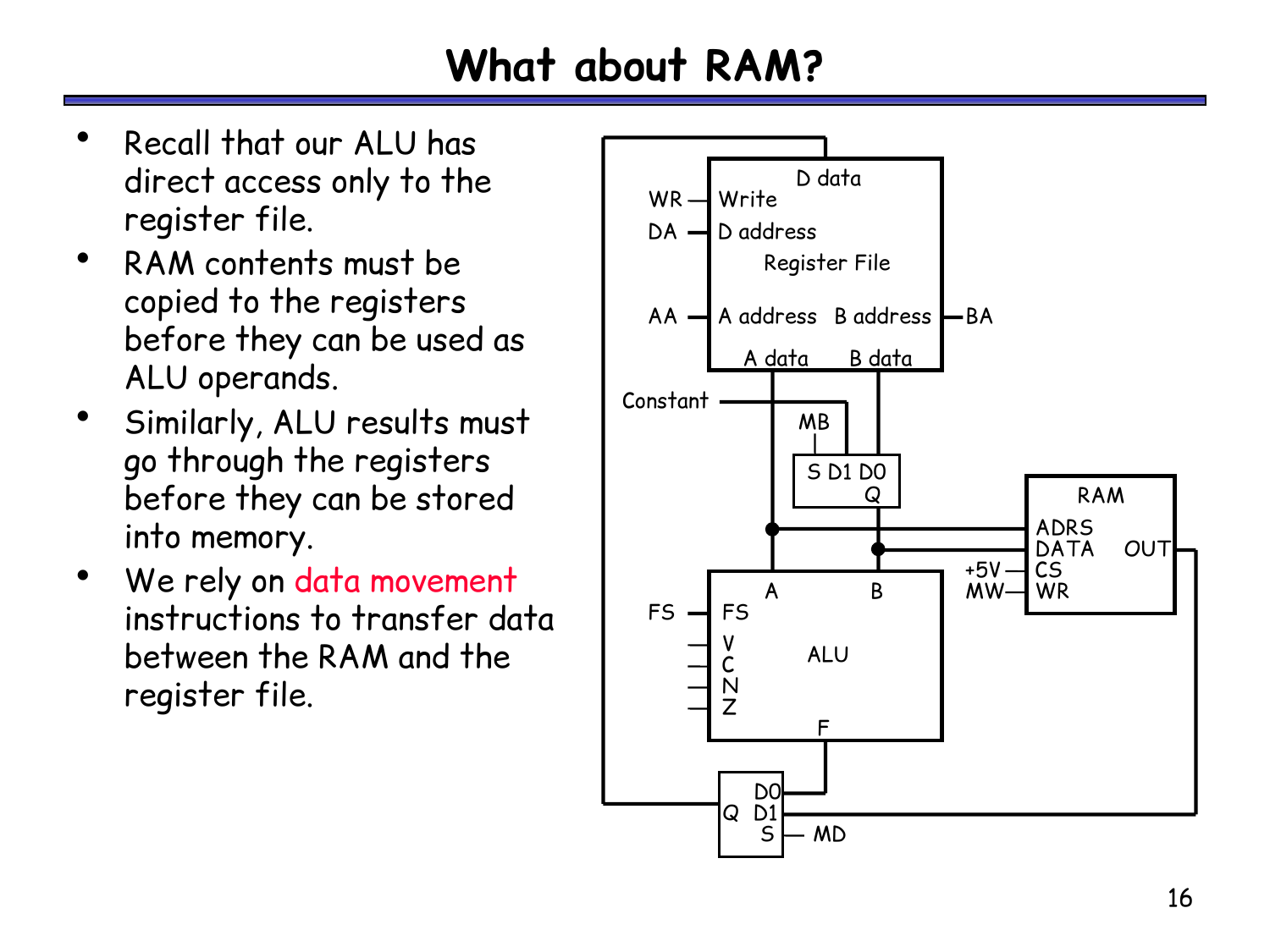

# What about RAM?
Recall that our ALU has direct access only to the register file.
RAM contents must be copied to the registers before they can be used as ALU operands.
Similarly, ALU results must go through the registers before they can be stored into memory.
We rely on data movement instructions to transfer data between the RAM and the register file.

D data
WR
 Write

DA
 D address

Register File
AA
 A address
 B address
BA

A data
B data
 Constant

  MB

S D1 D0
         Q

 RAM
 ADRS
 DATA
OUT
+5V
 CS

MW

 WR

A
B
FS
FS

V
ALU

C

N

Z

F

     D0

Q  D1
      S

 MD

16